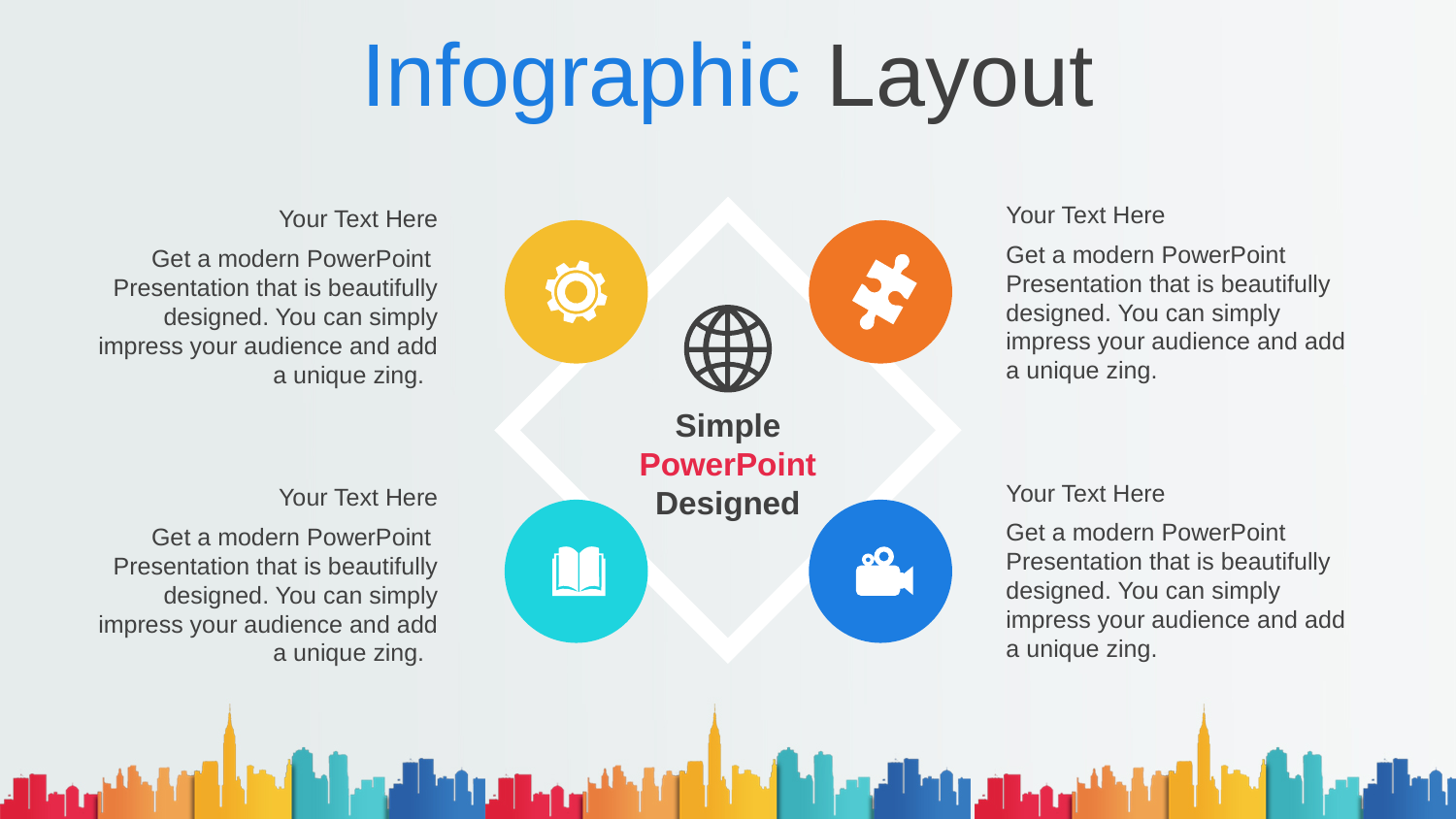

# Infographic Layout
Your Text Here
Get a modern PowerPoint  Presentation that is beautifully designed. You can simply impress your audience and add a unique zing.
Your Text Here
Get a modern PowerPoint  Presentation that is beautifully designed. You can simply impress your audience and add a unique zing.

Simple PowerPoint Designed
Your Text Here
Get a modern PowerPoint  Presentation that is beautifully designed. You can simply impress your audience and add a unique zing.
Your Text Here
Get a modern PowerPoint  Presentation that is beautifully designed. You can simply impress your audience and add a unique zing.